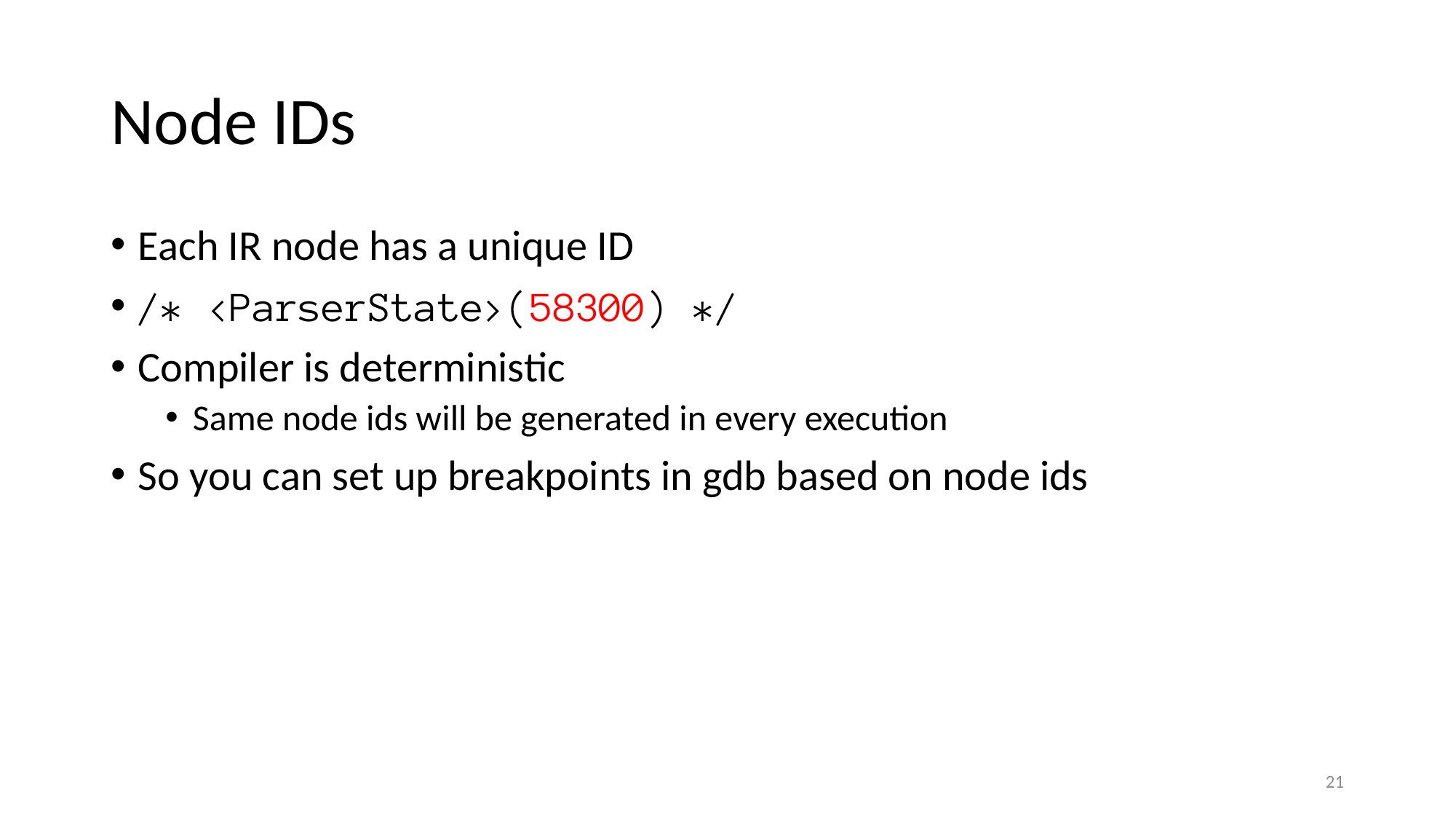

# Node IDs
Each IR node has a unique ID
/* <ParserState>(58300) */
Compiler is deterministic
Same node ids will be generated in every execution
So you can set up breakpoints in gdb based on node ids

21